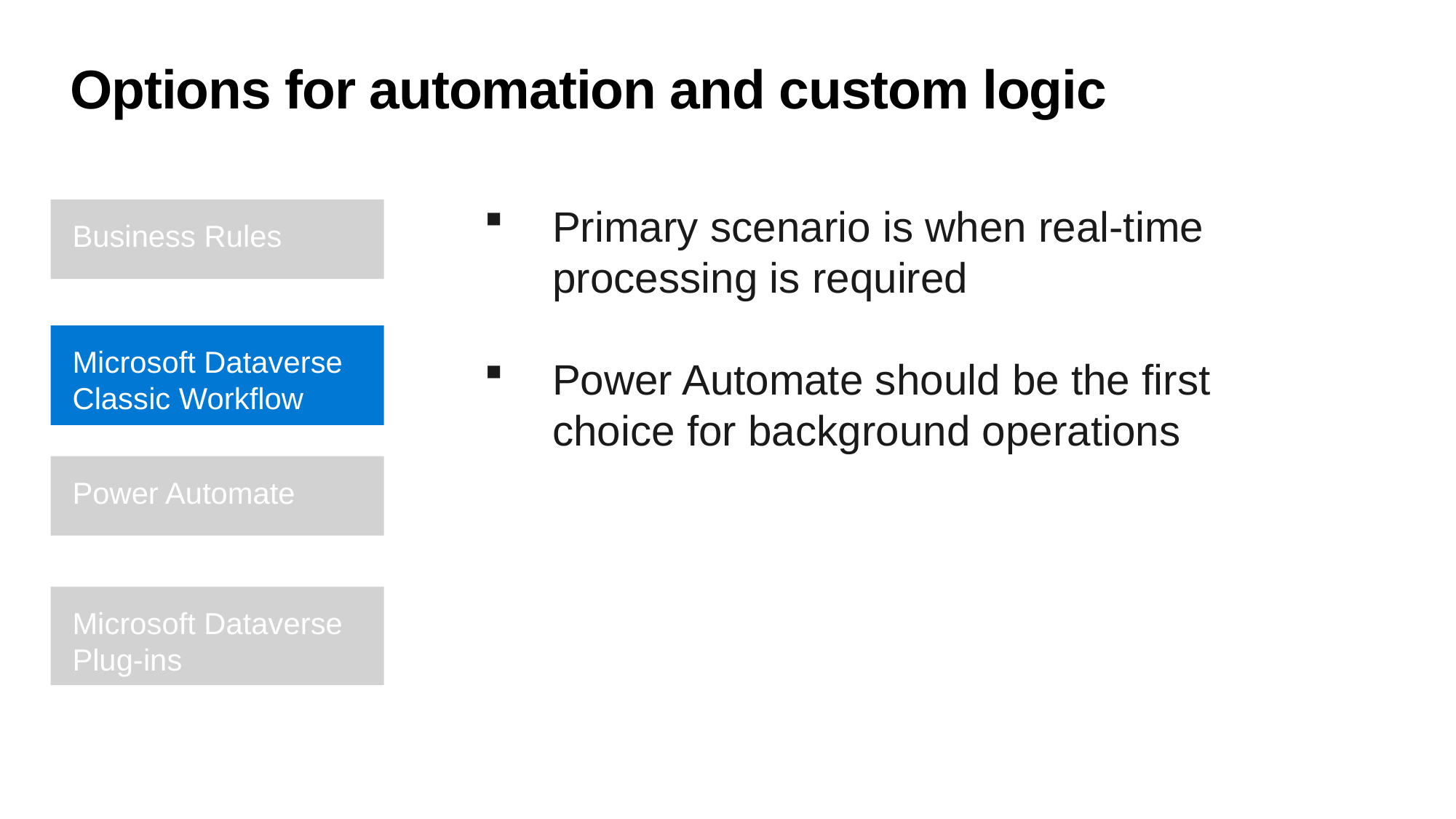

# Options for automation and custom logic
Business Rules
Primary scenario is when real-time processing is required

Power Automate should be the first choice for background operations
Microsoft Dataverse Classic Workflow
Power Automate
Microsoft Dataverse Plug-ins